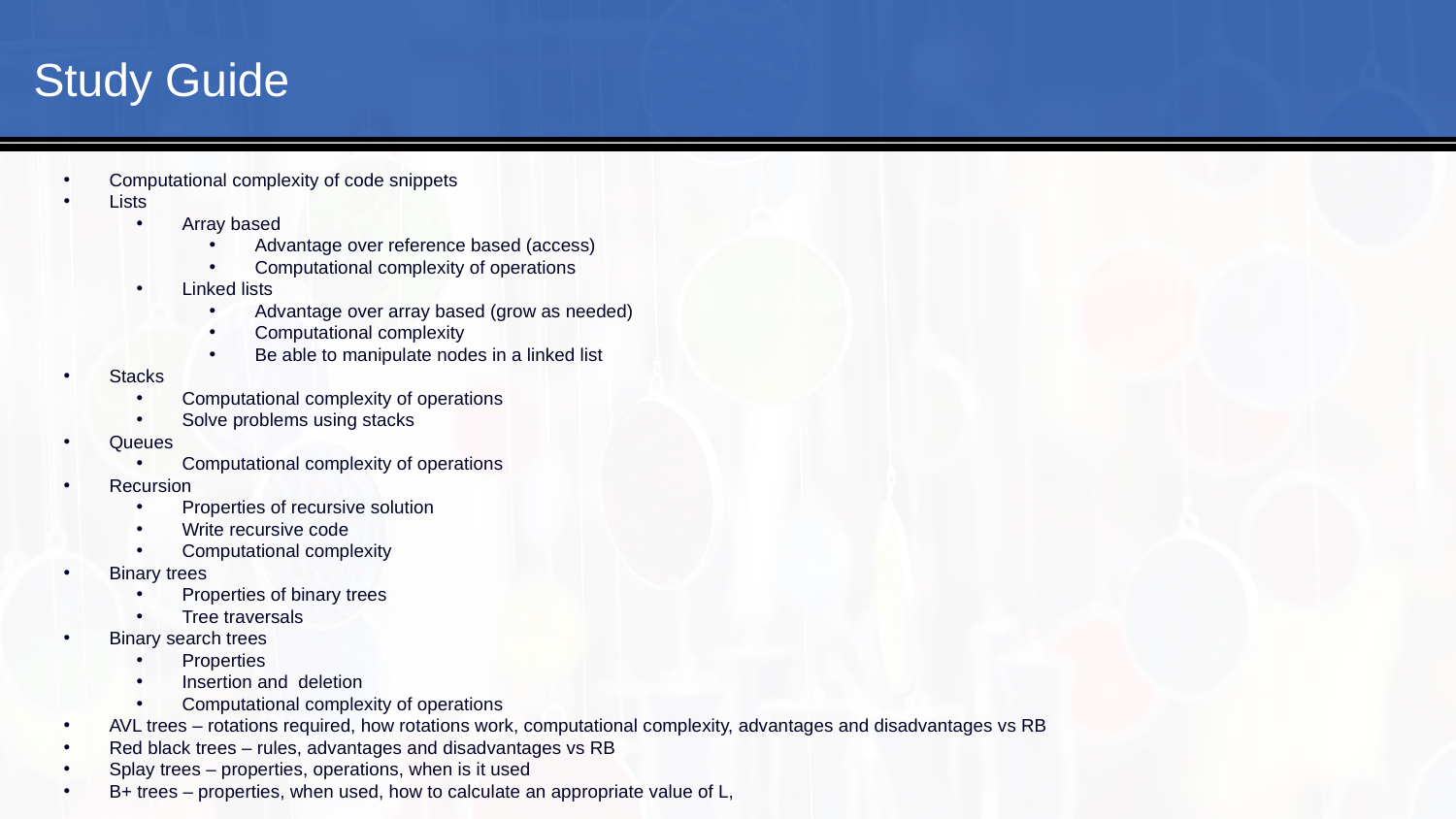

#
Study Guide
Computational complexity of code snippets
Lists
Array based
Advantage over reference based (access)
Computational complexity of operations
Linked lists
Advantage over array based (grow as needed)
Computational complexity
Be able to manipulate nodes in a linked list
Stacks
Computational complexity of operations
Solve problems using stacks
Queues
Computational complexity of operations
Recursion
Properties of recursive solution
Write recursive code
Computational complexity
Binary trees
Properties of binary trees
Tree traversals
Binary search trees
Properties
Insertion and  deletion
Computational complexity of operations
AVL trees – rotations required, how rotations work, computational complexity, advantages and disadvantages vs RB
Red black trees – rules, advantages and disadvantages vs RB
Splay trees – properties, operations, when is it used
B+ trees – properties, when used, how to calculate an appropriate value of L,